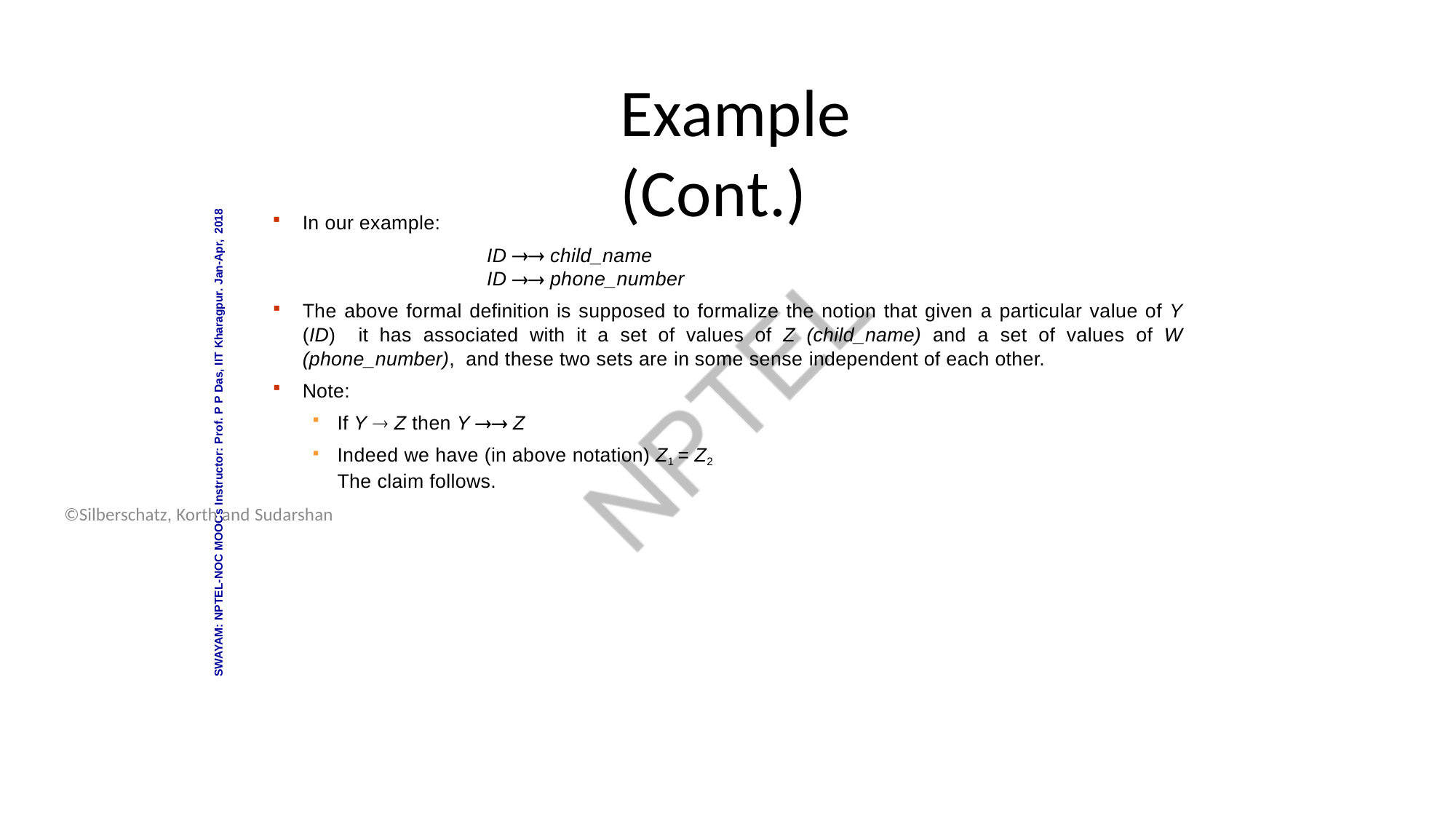

Database System Concepts - 6th Edition
16.11
©Silberschatz, Korth and Sudarshan
# Example (Cont.)
In our example:
ID →→ child_name
ID →→ phone_number
The above formal definition is supposed to formalize the notion that given a particular value of Y (ID)  it has associated with it a set of values of Z (child_name) and a set of values of W (phone_number),  and these two sets are in some sense independent of each other.
Note:
If Y → Z then Y →→ Z
Indeed we have (in above notation) Z1 = Z2
The claim follows.
SWAYAM: NPTEL-NOC MOOCs Instructor: Prof. P P Das, IIT Kharagpur. Jan-Apr, 2018